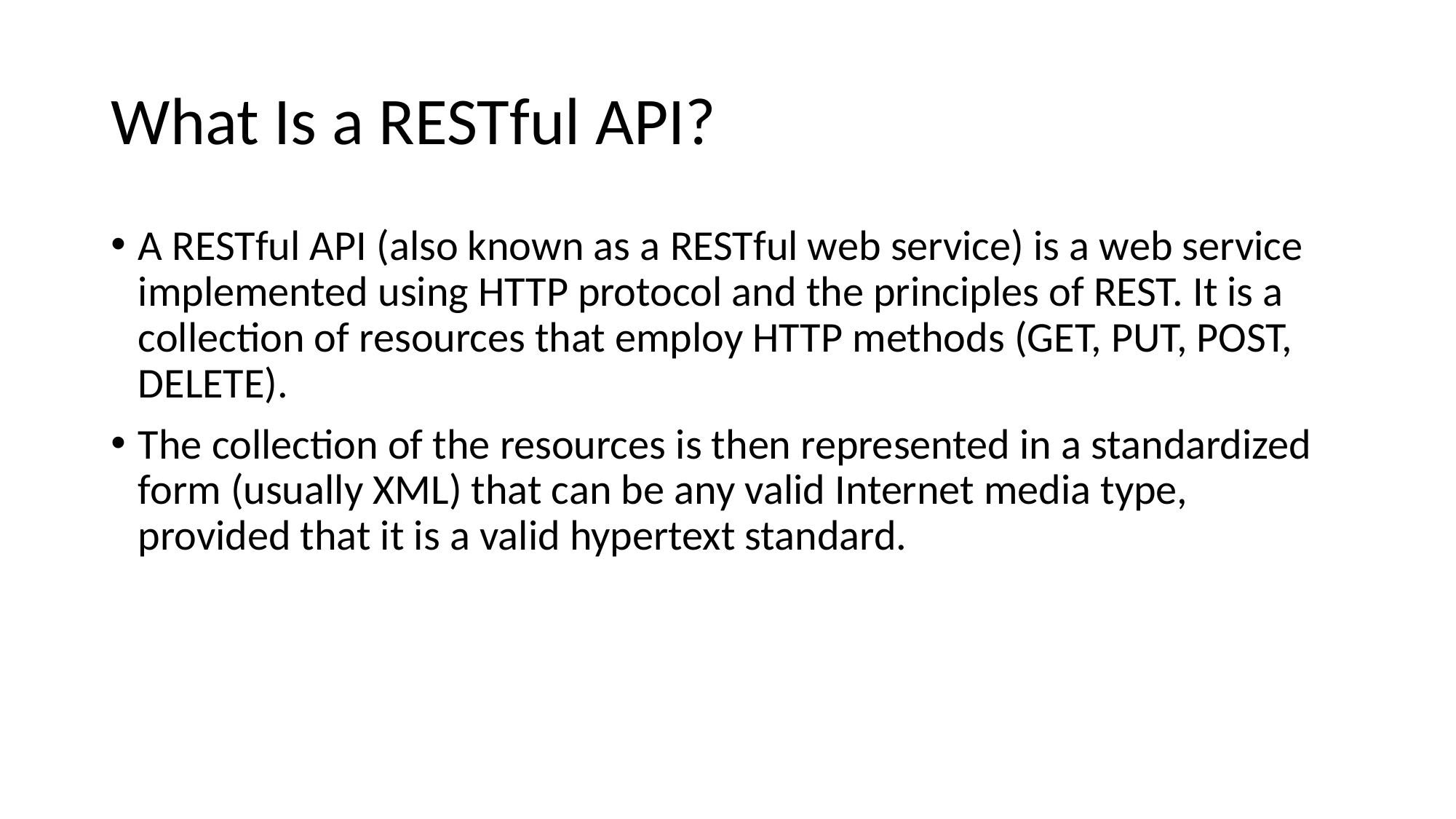

# What Is a RESTful API?
A RESTful API (also known as a RESTful web service) is a web service implemented using HTTP protocol and the principles of REST. It is a collection of resources that employ HTTP methods (GET, PUT, POST, DELETE).
The collection of the resources is then represented in a standardized form (usually XML) that can be any valid Internet media type, provided that it is a valid hypertext standard.